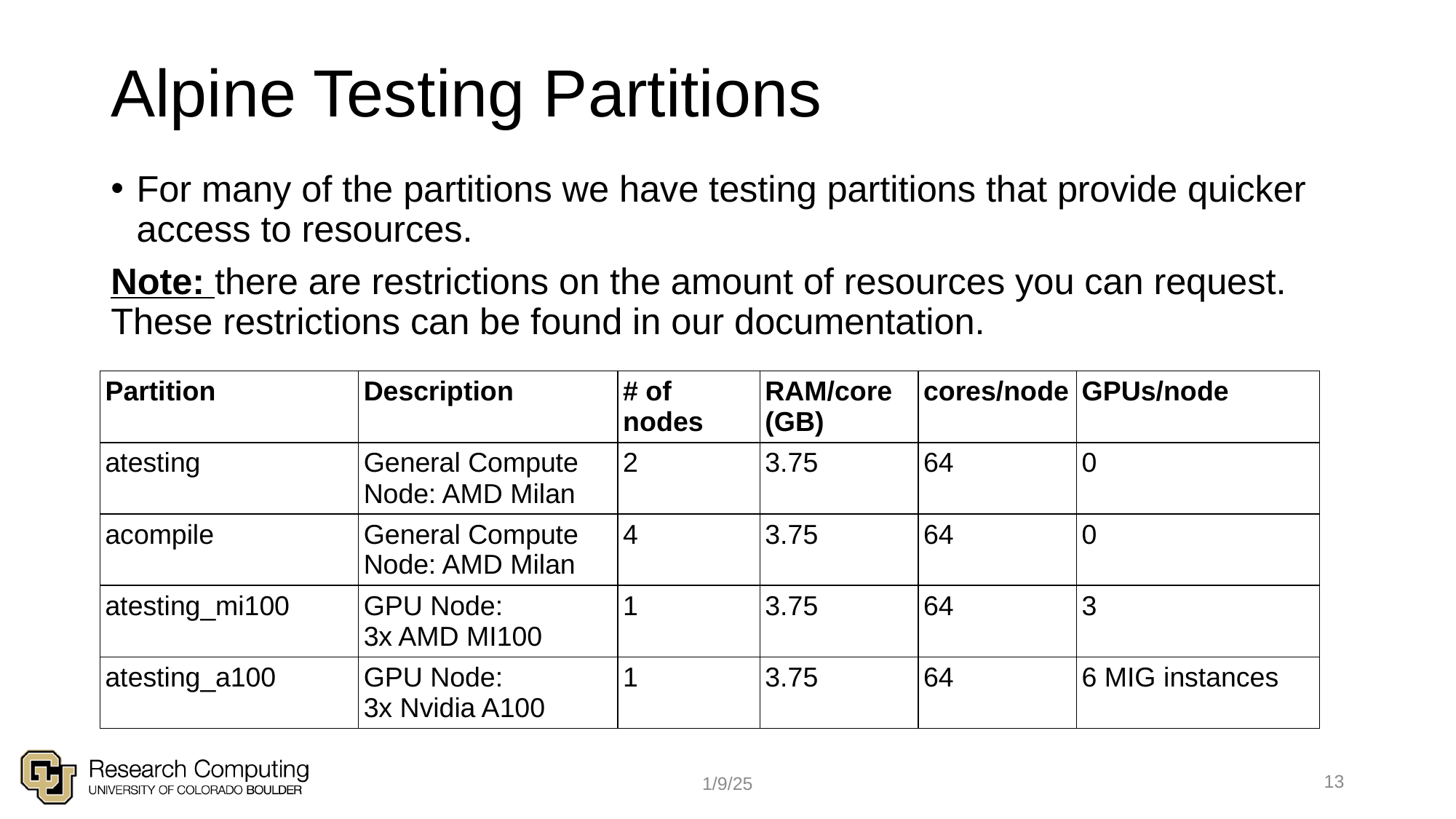

# Alpine Testing Partitions
For many of the partitions we have testing partitions that provide quicker access to resources.
Note: there are restrictions on the amount of resources you can request. These restrictions can be found in our documentation.
| Partition | Description | # of nodes | RAM/core (GB) | cores/node | GPUs/node |
| --- | --- | --- | --- | --- | --- |
| atesting | General Compute Node: AMD Milan | 2 | 3.75 | 64 | 0 |
| acompile | General Compute Node: AMD Milan | 4 | 3.75 | 64 | 0 |
| atesting\_mi100 | GPU Node: 3x AMD MI100 | 1 | 3.75 | 64 | 3 |
| atesting\_a100 | GPU Node: 3x Nvidia A100 | 1 | 3.75 | 64 | 6 MIG instances |
13
1/9/25